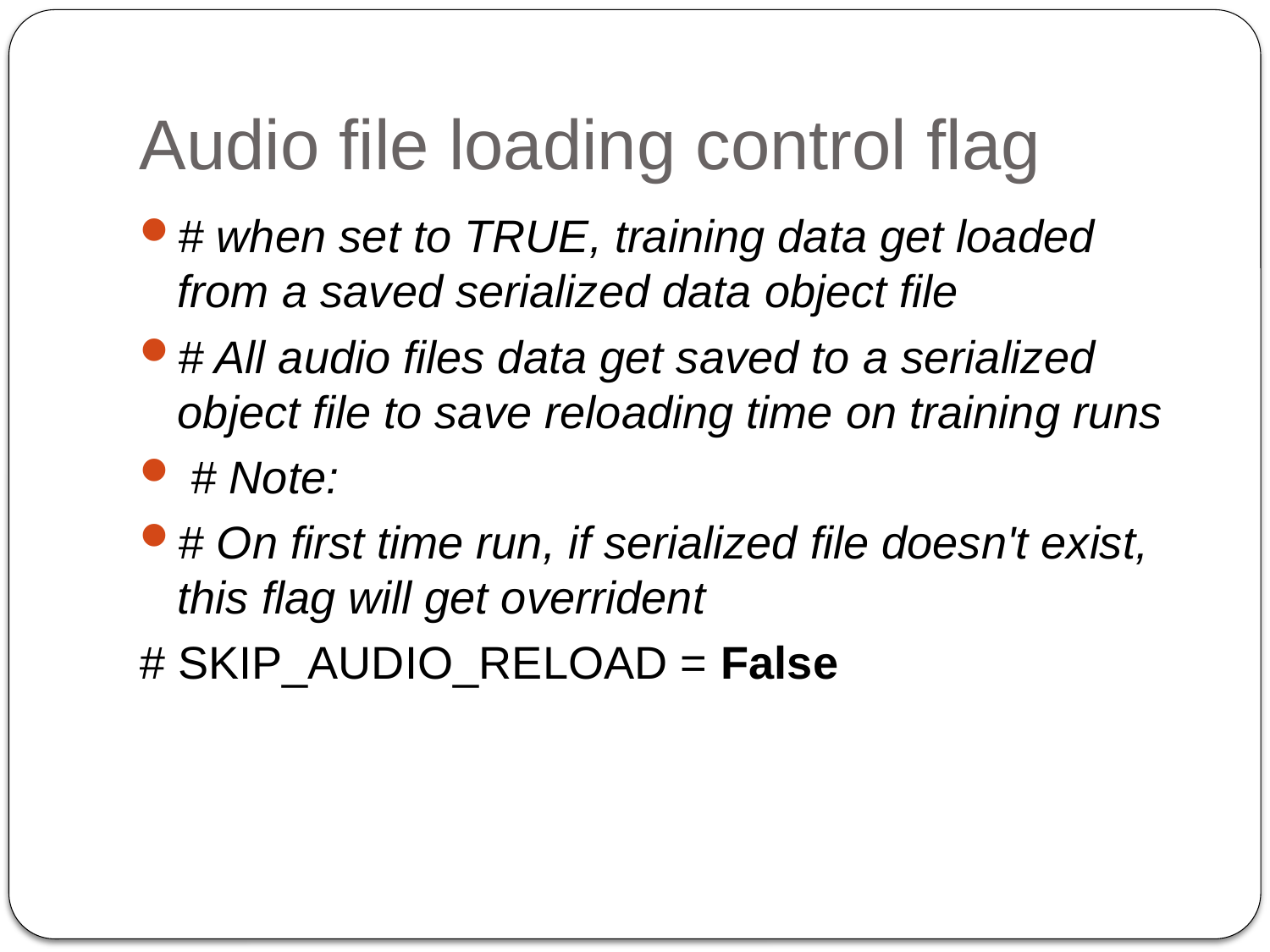

# Audio file loading control flag
# when set to TRUE, training data get loaded from a saved serialized data object file
# All audio files data get saved to a serialized object file to save reloading time on training runs
 # Note:
# On first time run, if serialized file doesn't exist, this flag will get overrident
# SKIP_AUDIO_RELOAD = False